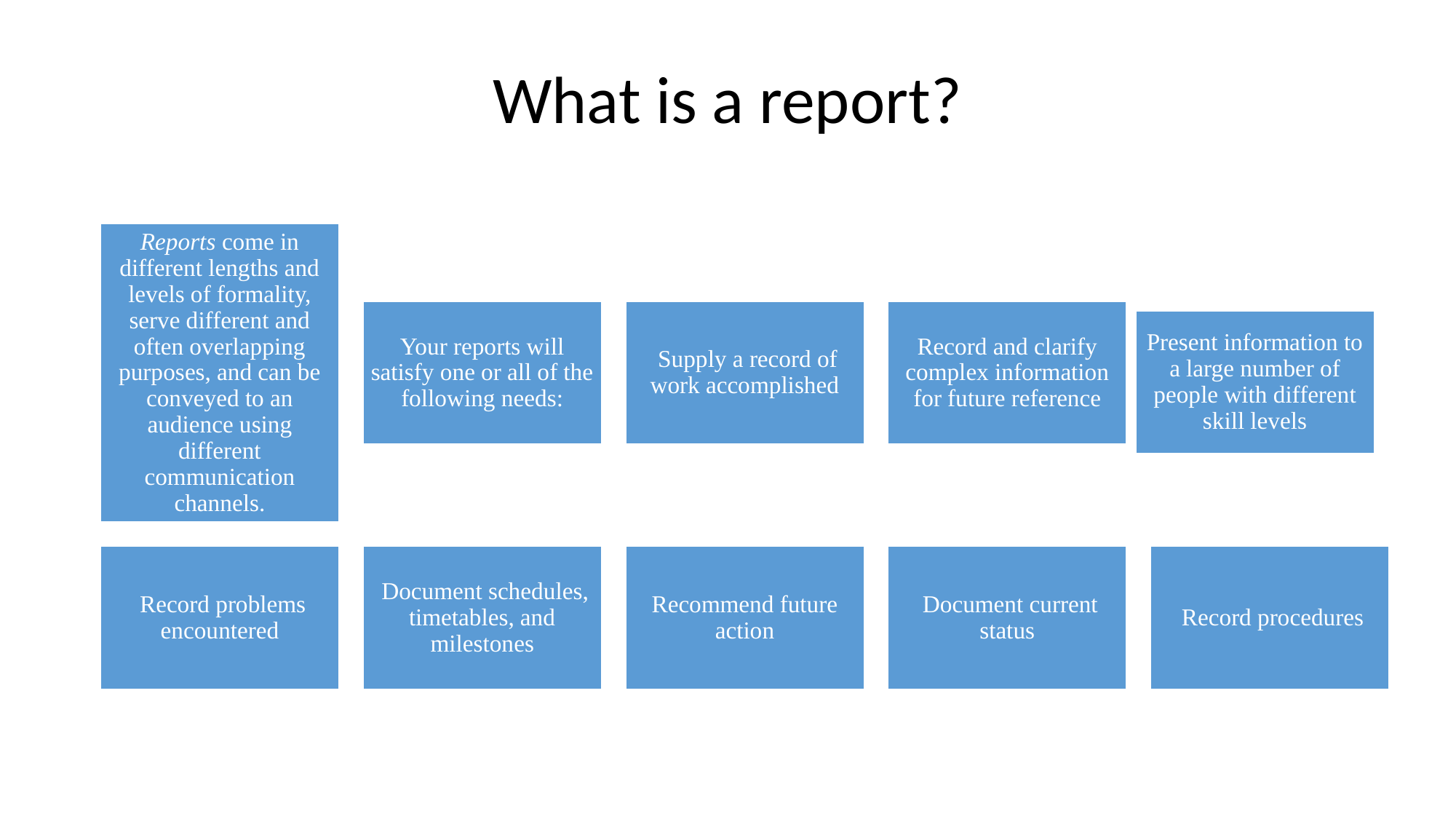

# What is a report?
Reports come in different lengths and levels of formality, serve different and often overlapping purposes, and can be conveyed to an audience using different communication channels.
Your reports will satisfy one or all of the following needs:
 Supply a record of work accomplished
Record and clarify complex information for future reference
Present information to a large number of people with different skill levels
 Record problems encountered
 Document schedules, timetables, and milestones
Recommend future action
 Document current status
 Record procedures